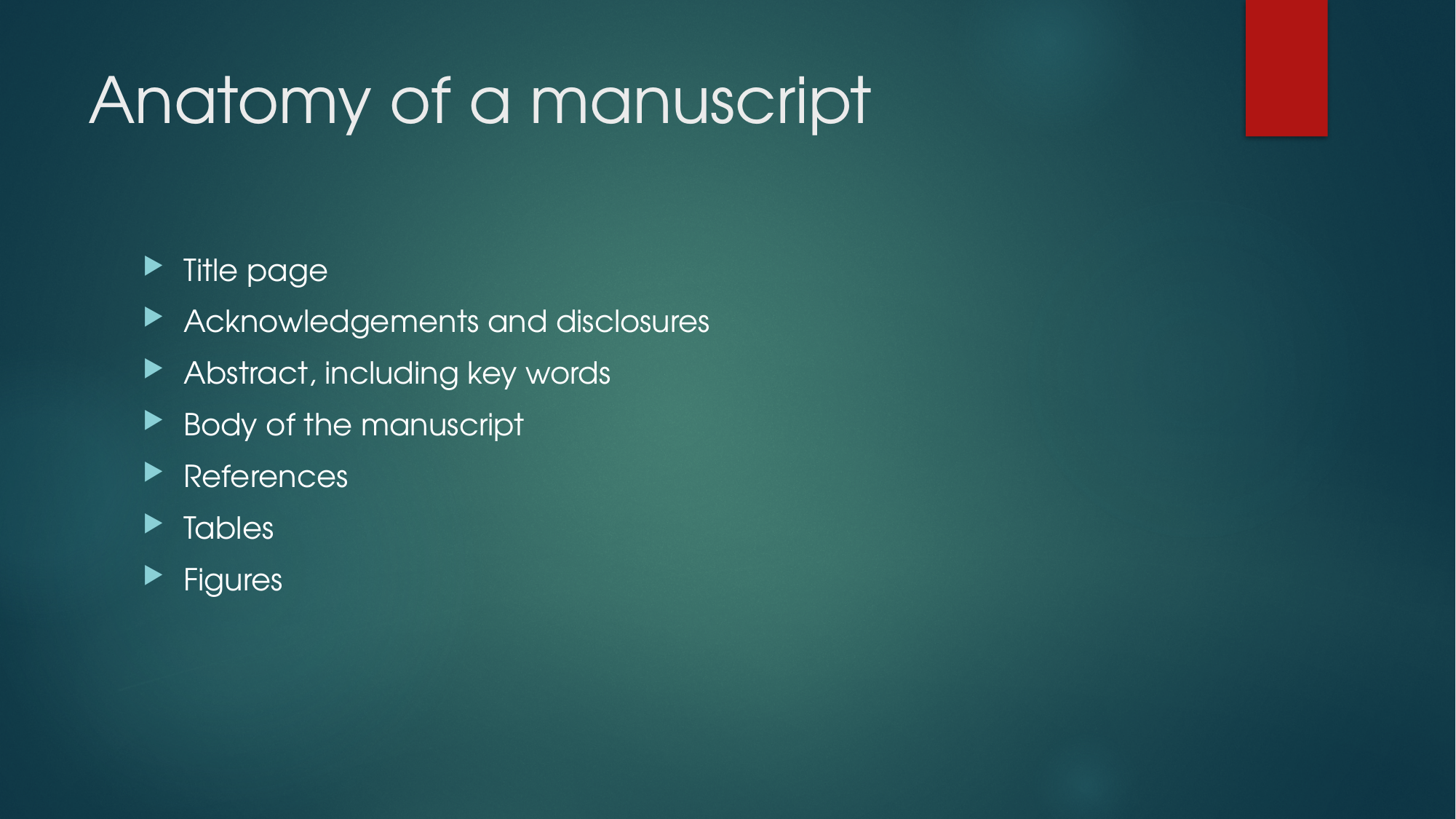

# Anatomy of a manuscript
Title page
Acknowledgements and disclosures
Abstract, including key words
Body of the manuscript
References
Tables
Figures